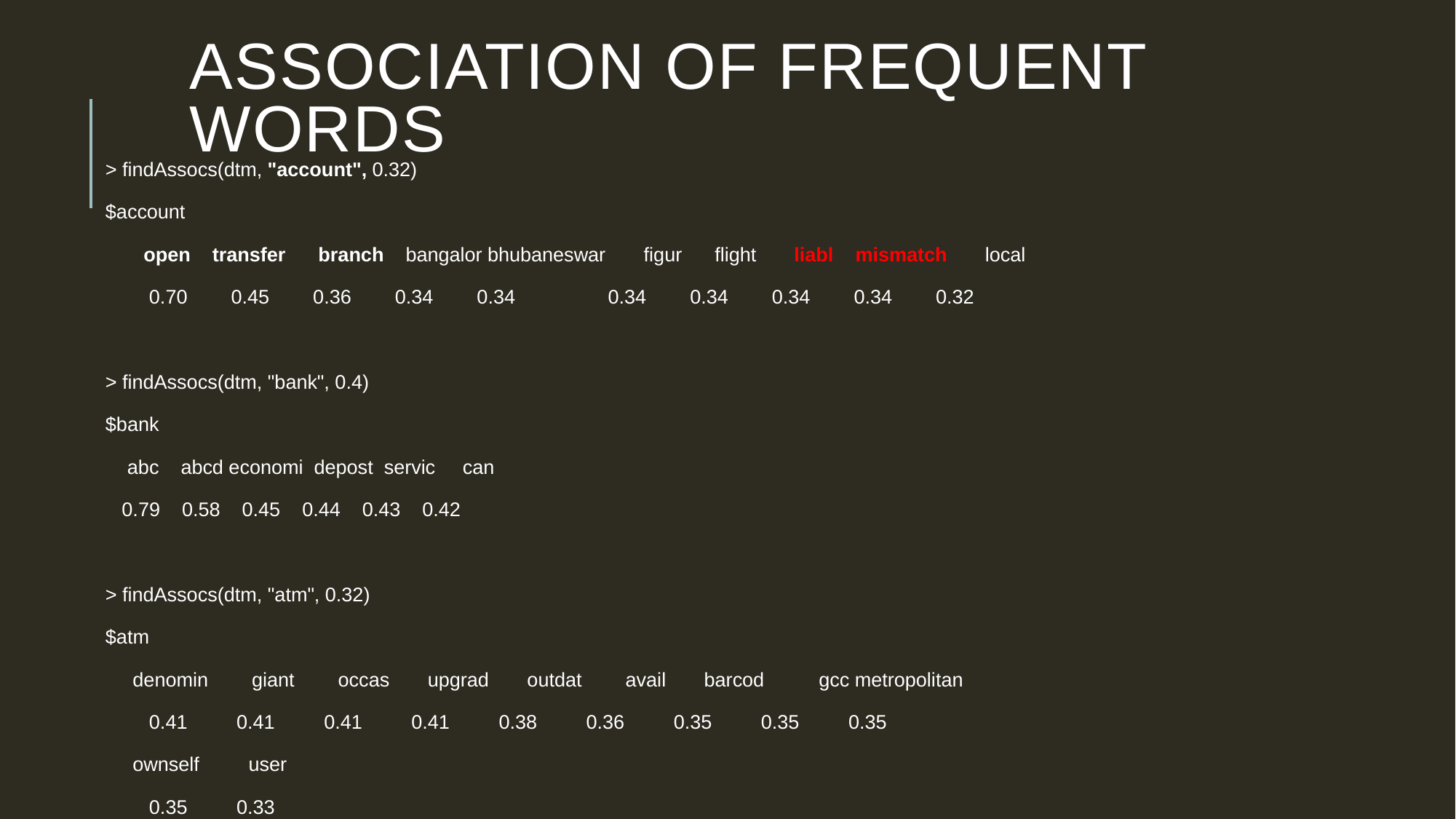

# Association of frequent words
> findAssocs(dtm, "account", 0.32)
$account
       open    transfer      branch    bangalor bhubaneswar       figur      flight       liabl    mismatch       local
        0.70        0.45        0.36        0.34        0.34                 0.34        0.34        0.34        0.34        0.32

> findAssocs(dtm, "bank", 0.4)
$bank
    abc    abcd economi  depost  servic     can
   0.79    0.58    0.45    0.44    0.43    0.42

> findAssocs(dtm, "atm", 0.32)
$atm
     denomin        giant        occas       upgrad       outdat        avail       barcod          gcc metropolitan
        0.41         0.41         0.41         0.41         0.38         0.36         0.35         0.35         0.35
     ownself         user
        0.35         0.33